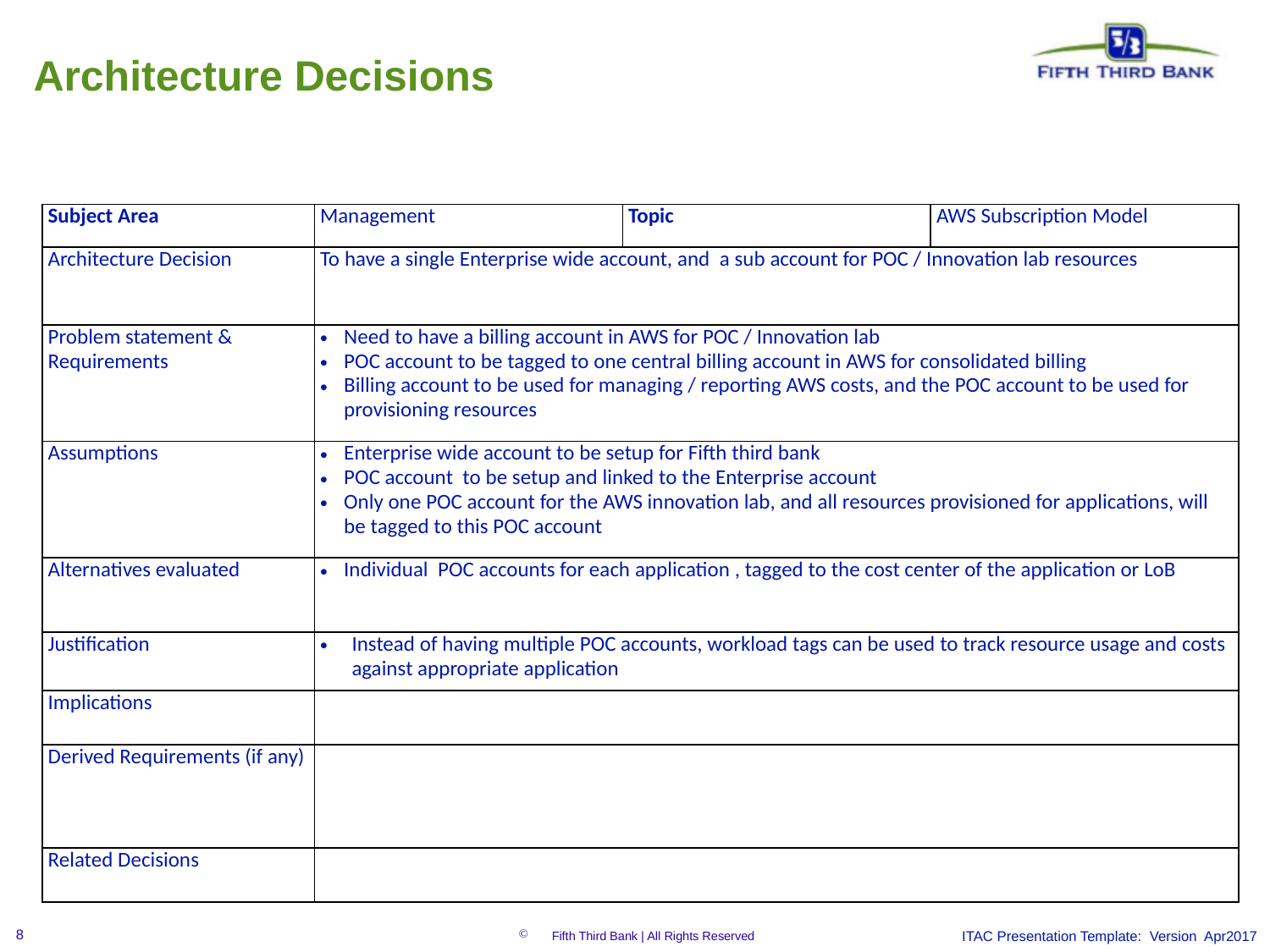

Architecture Decisions
| Subject Area | Management | Topic | AWS Subscription Model |
| --- | --- | --- | --- |
| Architecture Decision | To have a single Enterprise wide account, and a sub account for POC / Innovation lab resources |  |  |
| Problem statement & Requirements | Need to have a billing account in AWS for POC / Innovation lab POC account to be tagged to one central billing account in AWS for consolidated billing Billing account to be used for managing / reporting AWS costs, and the POC account to be used for provisioning resources |  |  |
| Assumptions | Enterprise wide account to be setup for Fifth third bank POC account to be setup and linked to the Enterprise account Only one POC account for the AWS innovation lab, and all resources provisioned for applications, will be tagged to this POC account |  |  |
| Alternatives evaluated | Individual POC accounts for each application , tagged to the cost center of the application or LoB |  |  |
| Justification | Instead of having multiple POC accounts, workload tags can be used to track resource usage and costs against appropriate application |  |  |
| Implications |  |  |  |
| Derived Requirements (if any) |  |  |  |
| Related Decisions |  |  |  |
ITAC Presentation Template:  Version  Apr2017